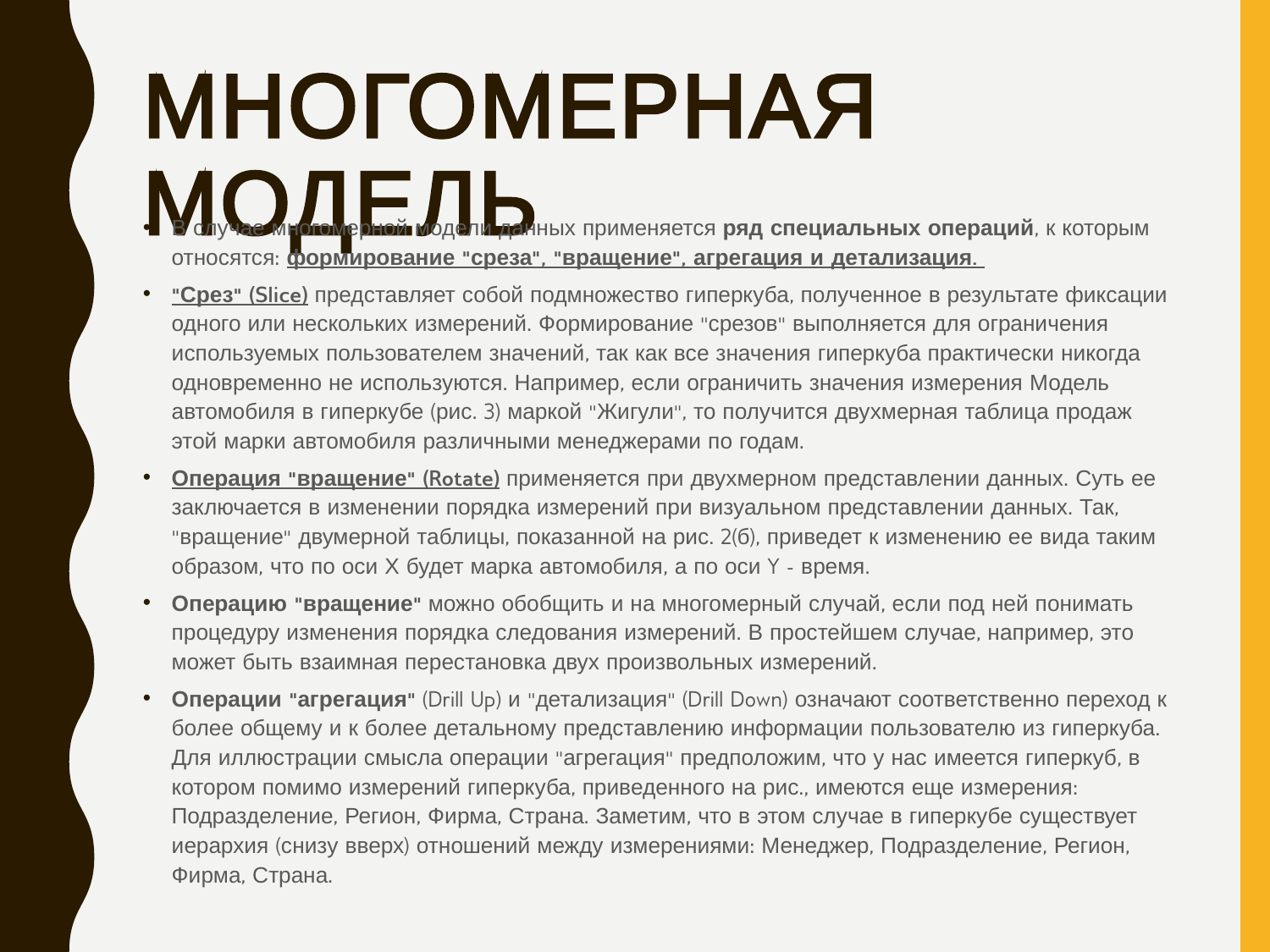

# Многомерная модель
В случае многомерной модели данных применяется ряд специальных операций, к которым относятся: формирование "среза", "вращение", агрегация и детализация.
"Срез" (Slice) представляет собой подмножество гиперкуба, полученное в результате фиксации одного или нескольких измерений. Формирование "срезов" выполняется для ограничения используемых пользователем значений, так как все значения гиперкуба практически никогда одновременно не используются. Например, если ограничить значения измерения Модель автомобиля в гиперкубе (рис. 3) маркой "Жигули", то получится двухмерная таблица продаж этой марки автомобиля различными менеджерами по годам.
Операция "вращение" (Rotate) применяется при двухмерном представлении данных. Суть ее заключается в изменении порядка измерений при визуальном представлении данных. Так, "вращение" двумерной таблицы, показанной на рис. 2(б), приведет к изменению ее вида таким образом, что по оси Х будет марка автомобиля, а по оси Y - время.
Операцию "вращение" можно обобщить и на многомерный случай, если под ней понимать процедуру изменения порядка следования измерений. В простейшем случае, например, это может быть взаимная перестановка двух произвольных измерений.
Операции "агрегация" (Drill Up) и "детализация" (Drill Down) означают соответственно переход к более общему и к более детальному представлению информации пользователю из гиперкуба. Для иллюстрации смысла операции "агрегация" предположим, что у нас имеется гиперкуб, в котором помимо измерений гиперкуба, приведенного на рис., имеются еще измерения: Подразделение, Регион, Фирма, Страна. Заметим, что в этом случае в гиперкубе существует иерархия (снизу вверх) отношений между измерениями: Менеджер, Подразделение, Регион, Фирма, Страна.